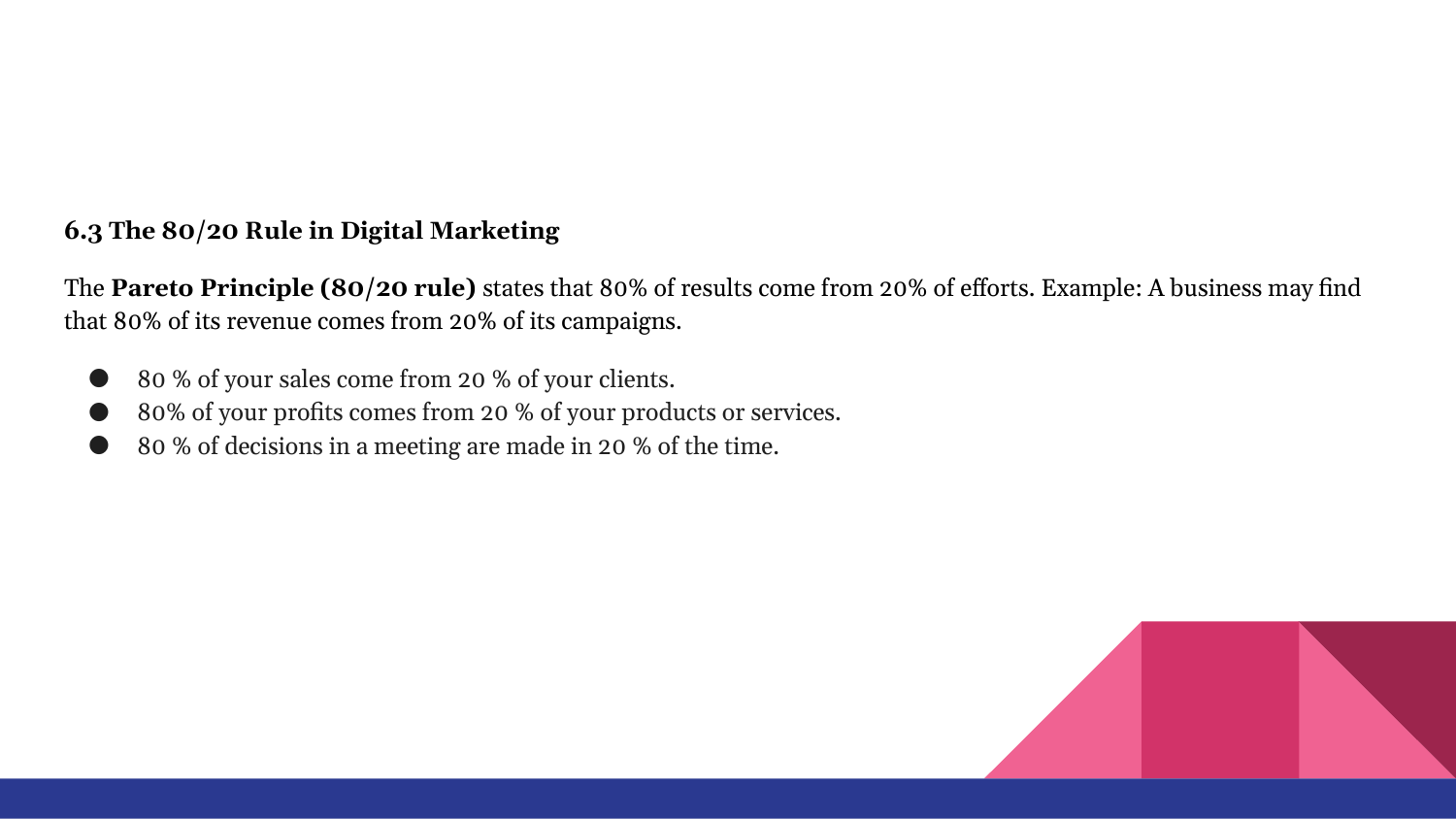

#
6.3 The 80/20 Rule in Digital Marketing
The Pareto Principle (80/20 rule) states that 80% of results come from 20% of efforts. Example: A business may find that 80% of its revenue comes from 20% of its campaigns.
80 % of your sales come from 20 % of your clients.
80% of your profits comes from 20 % of your products or services.
80 % of decisions in a meeting are made in 20 % of the time.